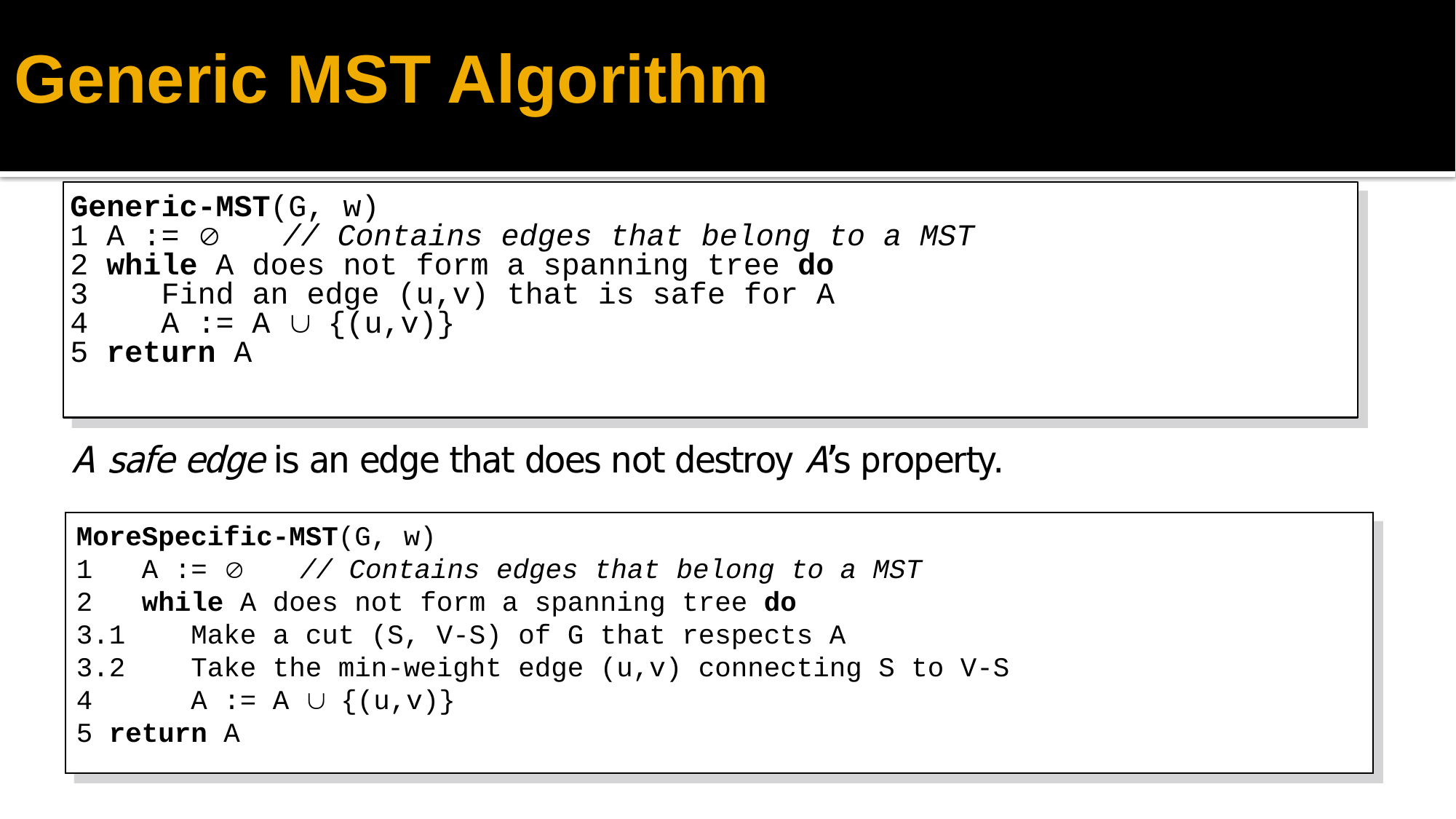

# Generic MST Algorithm
Generic-MST(G, w)
1 A := ∅    // Contains edges that belong to a MST
2 while A does not form a spanning tree do
3    Find an edge (u,v) that is safe for A
4    A := A ∪ {(u,v)}
5 return A
A safe edge is an edge that does not destroy A’s property.

MoreSpecific-MST(G, w)
1   A := ∅    // Contains edges that belong to a MST
2   while A does not form a spanning tree do
3.1    Make a cut (S, V-S) of G that respects A
3.2    Take the min-weight edge (u,v) connecting S to V-S
4      A := A ∪ {(u,v)}
5 return A